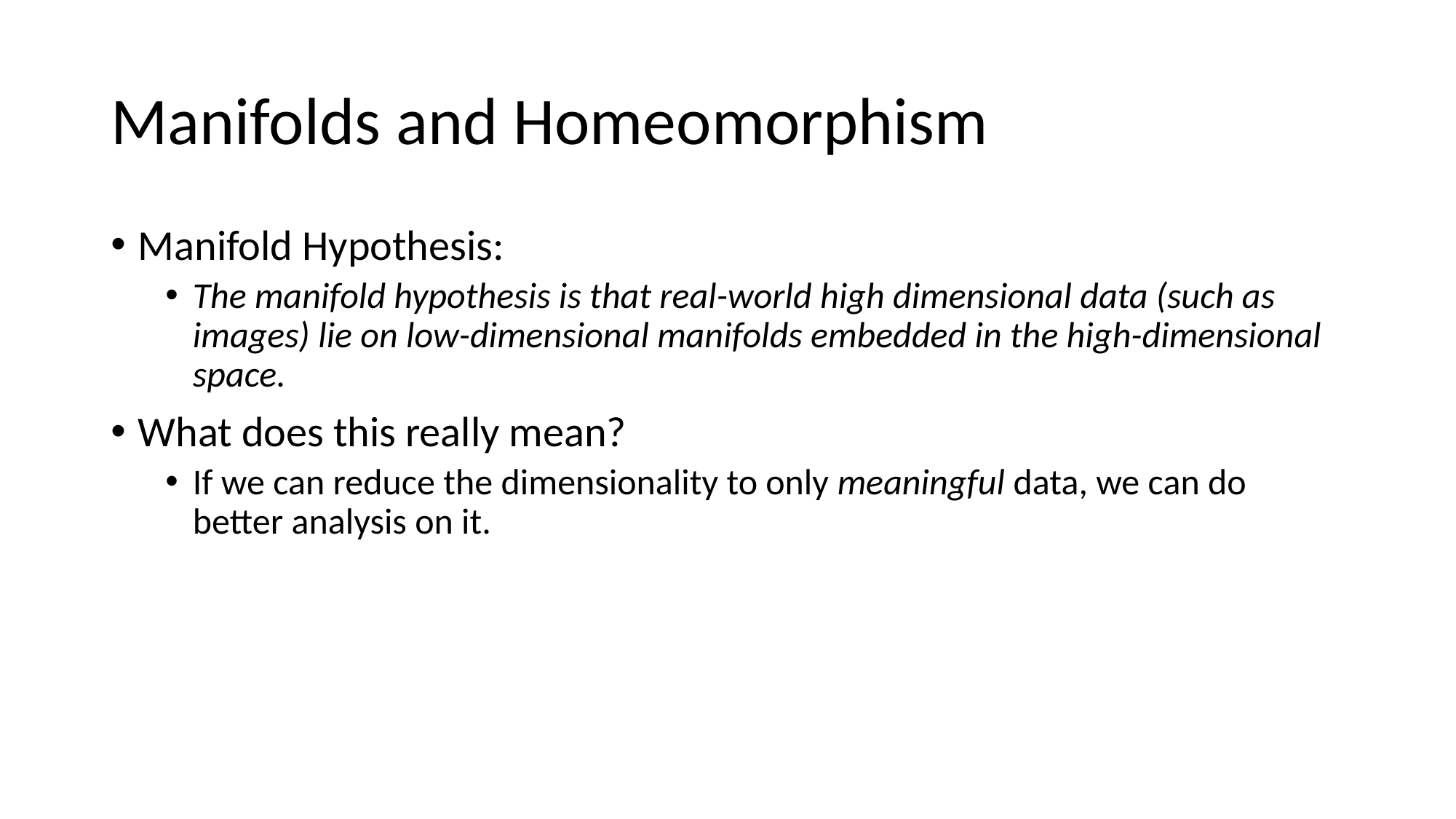

# Manifolds and Homeomorphism
Manifold Hypothesis:
The manifold hypothesis is that real-world high dimensional data (such as images) lie on low-dimensional manifolds embedded in the high-dimensional space.
What does this really mean?
If we can reduce the dimensionality to only meaningful data, we can do better analysis on it.